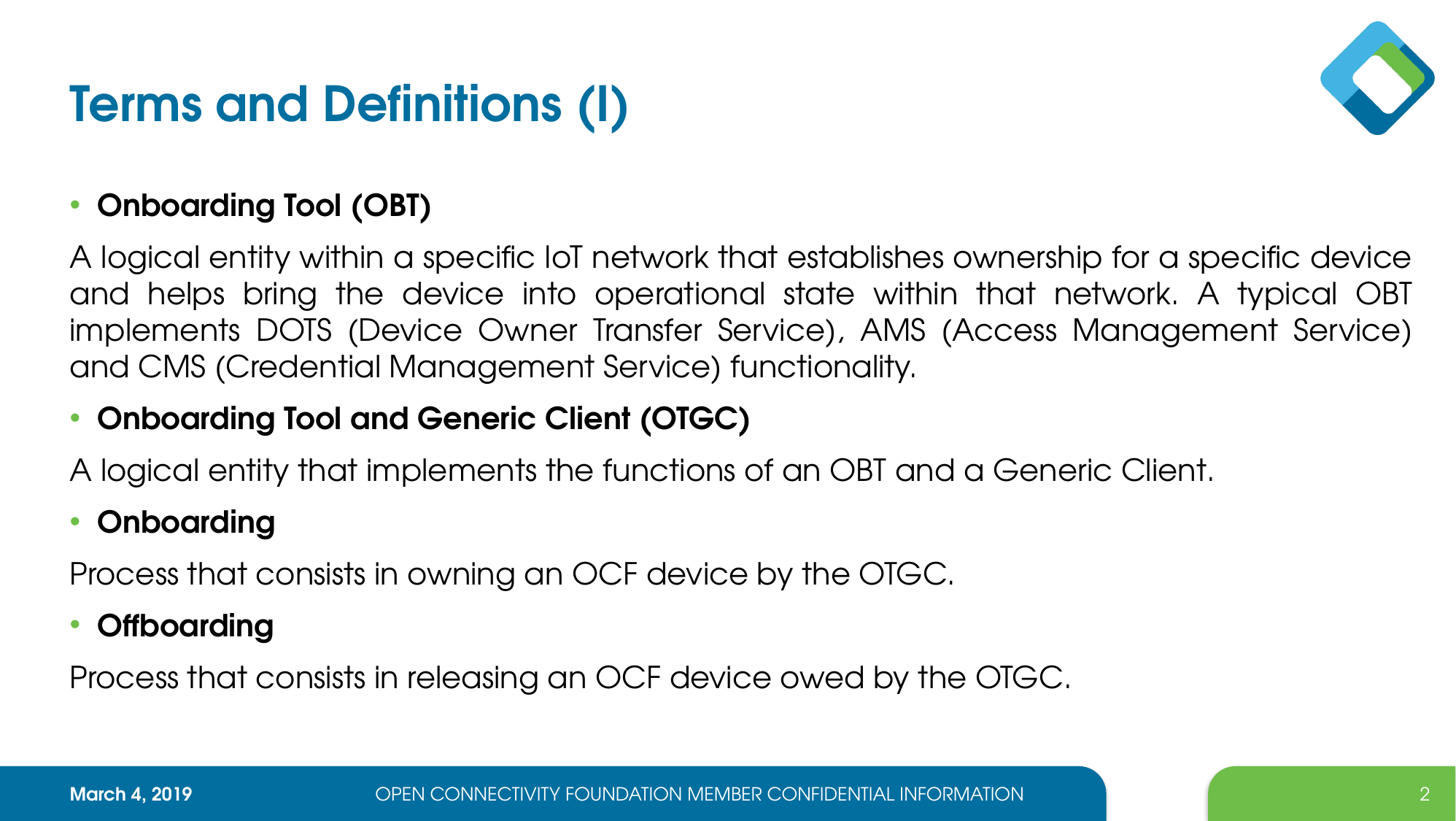

# Terms and Definitions (I)
Onboarding Tool (OBT)
A logical entity within a specific IoT network that establishes ownership for a specific device and helps bring the device into operational state within that network. A typical OBT implements DOTS (Device Owner Transfer Service), AMS (Access Management Service) and CMS (Credential Management Service) functionality.
Onboarding Tool and Generic Client (OTGC)
A logical entity that implements the functions of an OBT and a Generic Client.
Onboarding
Process that consists in owning an OCF device by the OTGC.
Offboarding
Process that consists in releasing an OCF device owed by the OTGC.
March 4, 2019
OPEN CONNECTIVITY FOUNDATION MEMBER CONFIDENTIAL INFORMATION
2